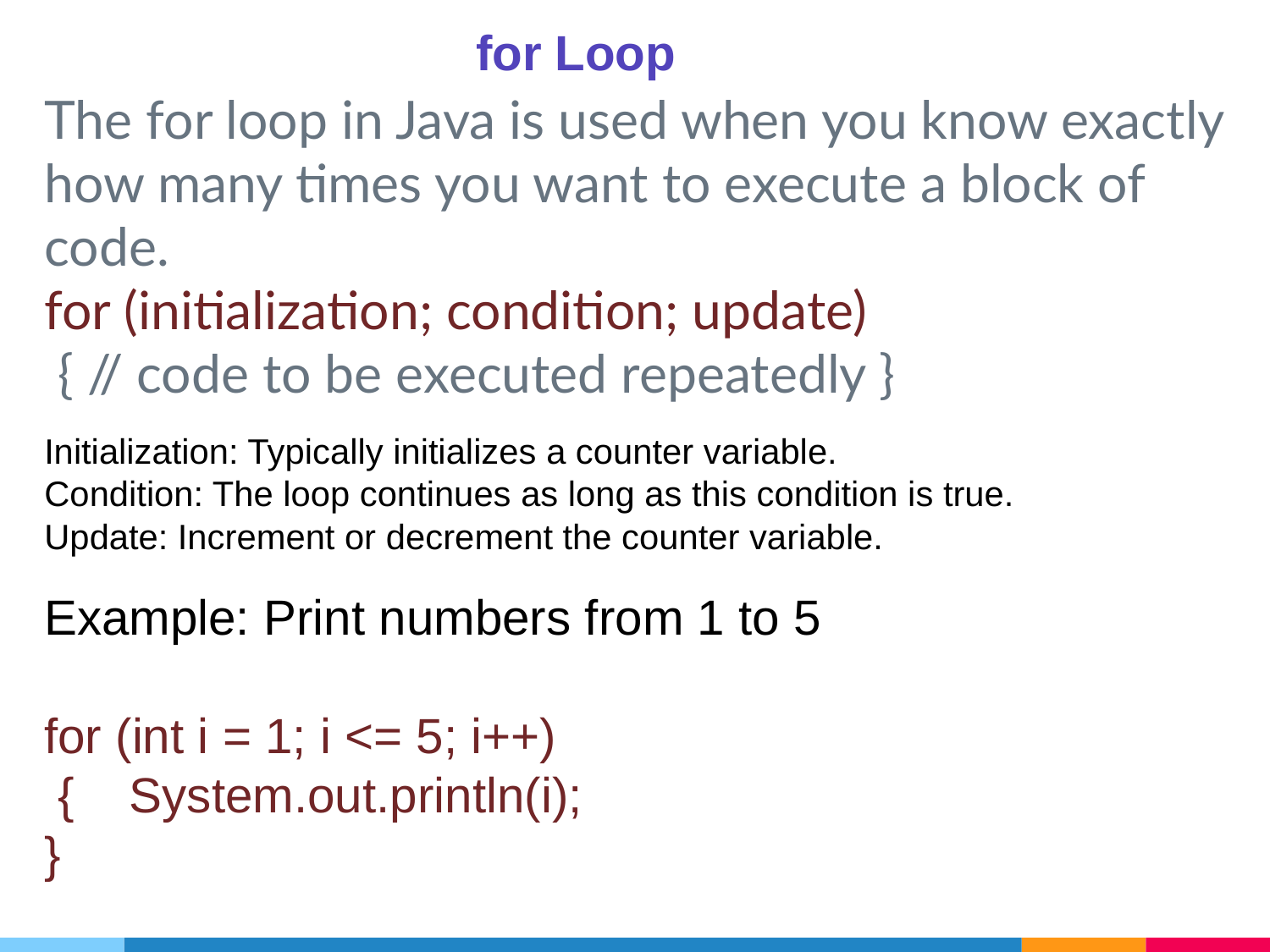

# for Loop
The for loop in Java is used when you know exactly how many times you want to execute a block of code.
for (initialization; condition; update)
 { // code to be executed repeatedly }
Initialization: Typically initializes a counter variable.
Condition: The loop continues as long as this condition is true.
Update: Increment or decrement the counter variable.

Example: Print numbers from 1 to 5

for (int i = 1; i <= 5; i++)
 {    System.out.println(i);
}